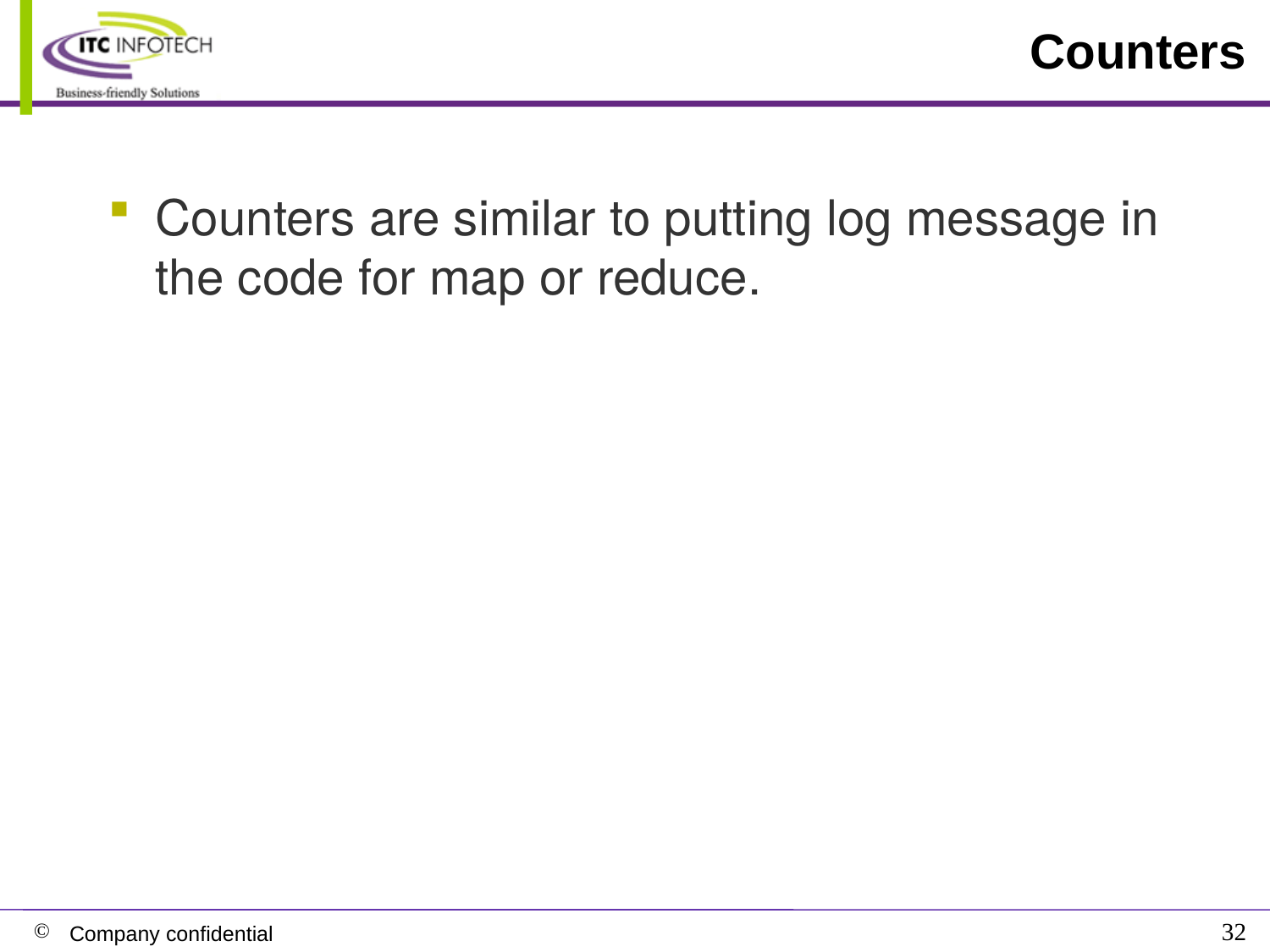

# Counters
Counters are similar to putting log message in the code for map or reduce.
32